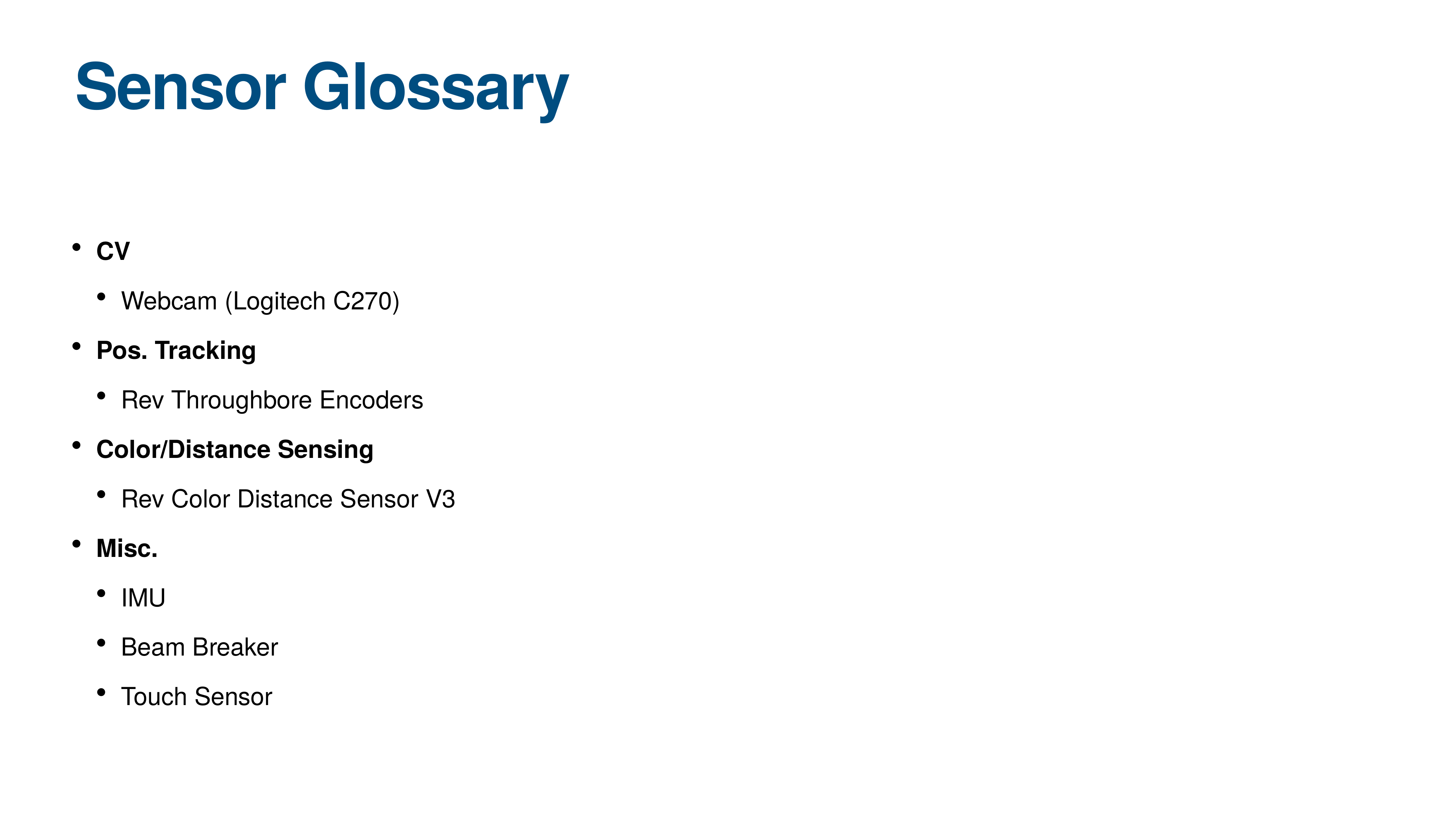

# Sensor Glossary

CV
Webcam (Logitech C270)
Pos. Tracking
Rev Throughbore Encoders
Color/Distance Sensing
Rev Color Distance Sensor V3
Misc.
IMU
Beam Breaker
Touch Sensor